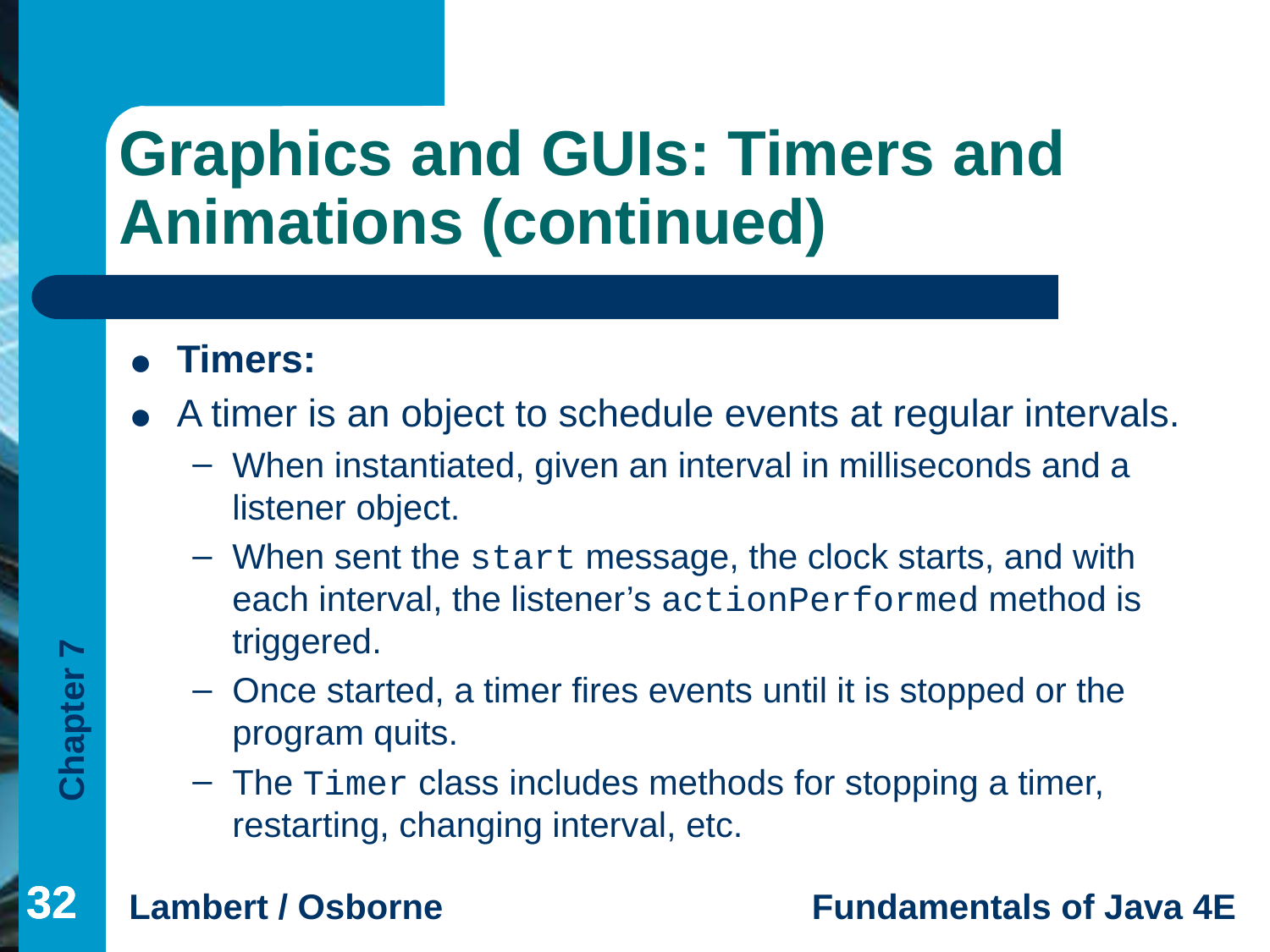

# Graphics and GUIs: Timers and Animations (continued)
Timers:
A timer is an object to schedule events at regular intervals.
When instantiated, given an interval in milliseconds and a listener object.
When sent the start message, the clock starts, and with each interval, the listener’s actionPerformed method is triggered.
Once started, a timer fires events until it is stopped or the program quits.
The Timer class includes methods for stopping a timer, restarting, changing interval, etc.
32
32
32